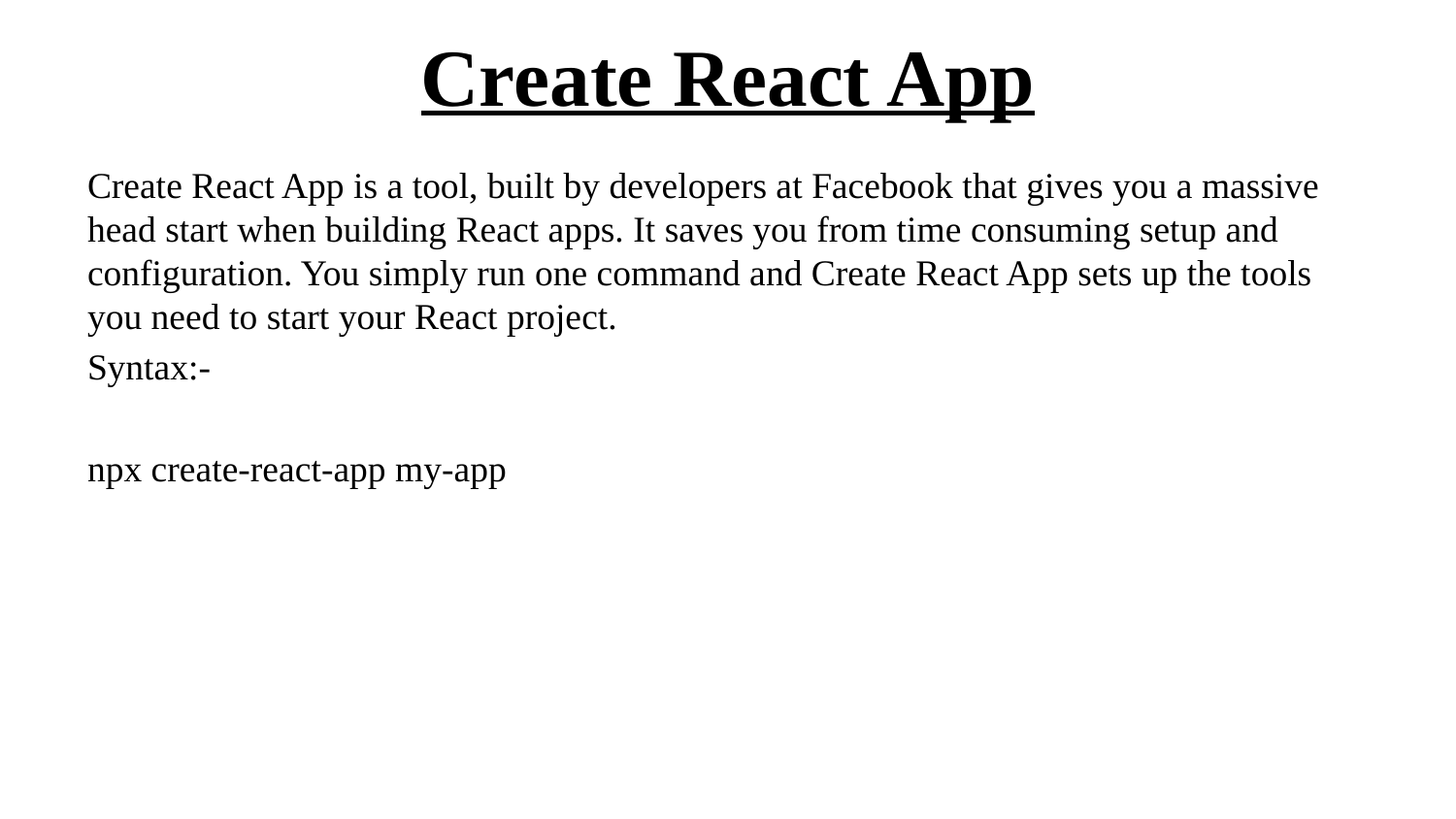

# Create React App
Create React App is a tool, built by developers at Facebook that gives you a massive head start when building React apps. It saves you from time consuming setup and configuration. You simply run one command and Create React App sets up the tools you need to start your React project.
Syntax:-

npx create-react-app my-app